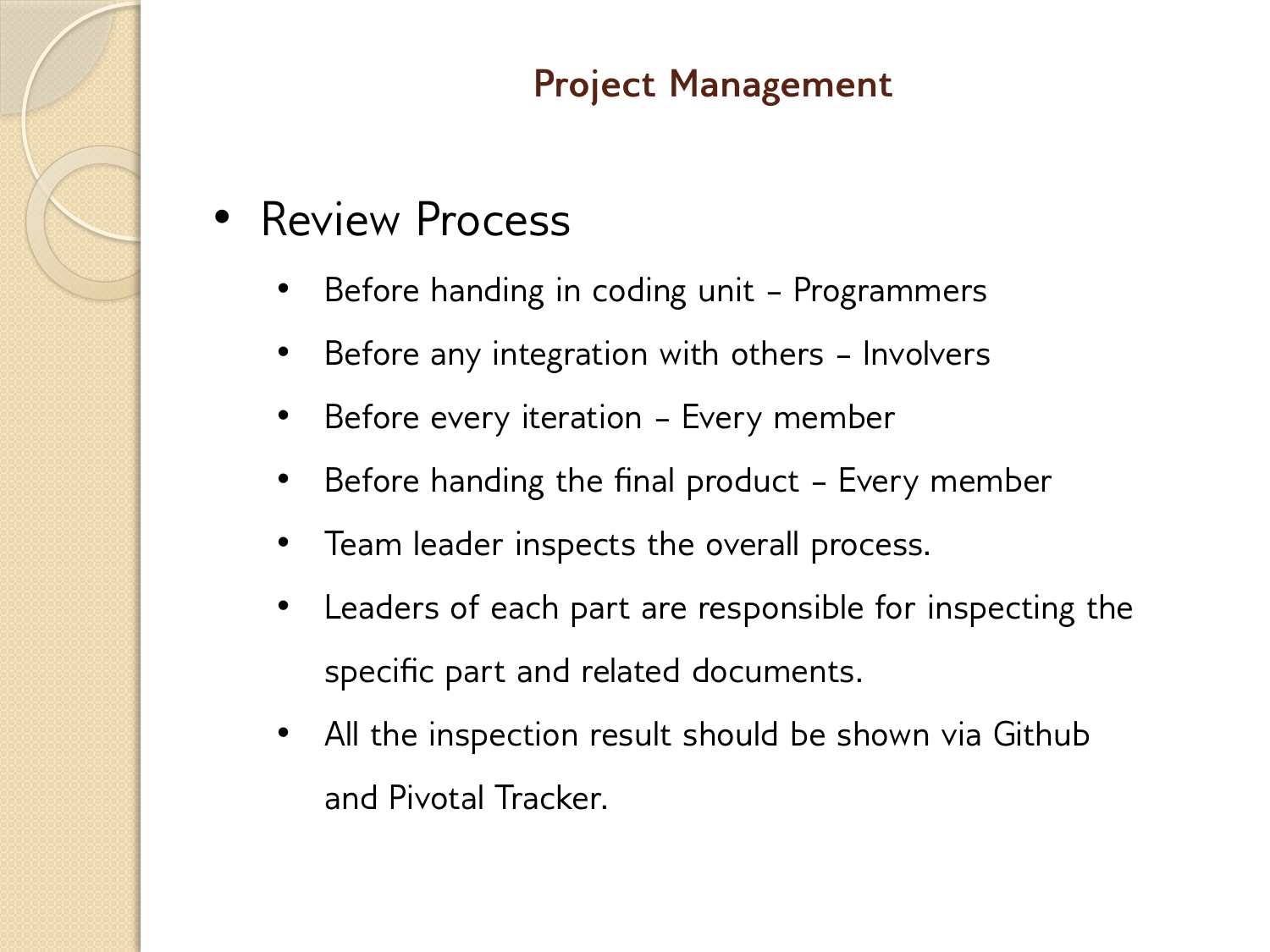

# Project Management
Review Process
Before handing in coding unit – Programmers
Before any integration with others – Involvers
Before every iteration – Every member
Before handing the final product – Every member
Team leader inspects the overall process.
Leaders of each part are responsible for inspecting the specific part and related documents.
All the inspection result should be shown via Github and Pivotal Tracker.